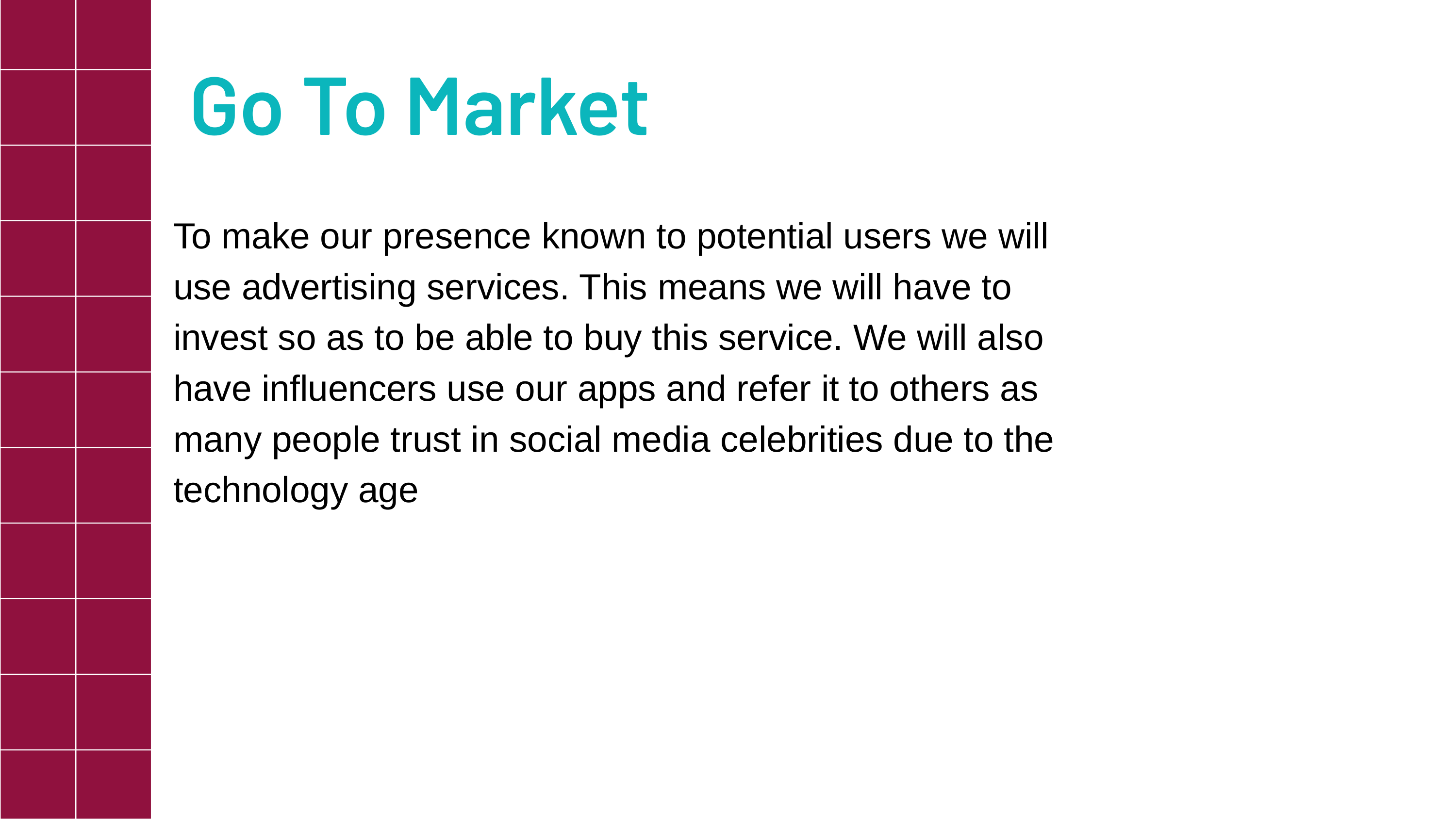

Go To Market
To make our presence known to potential users we will use advertising services. This means we will have to invest so as to be able to buy this service. We will also have influencers use our apps and refer it to others as many people trust in social media celebrities due to the technology age